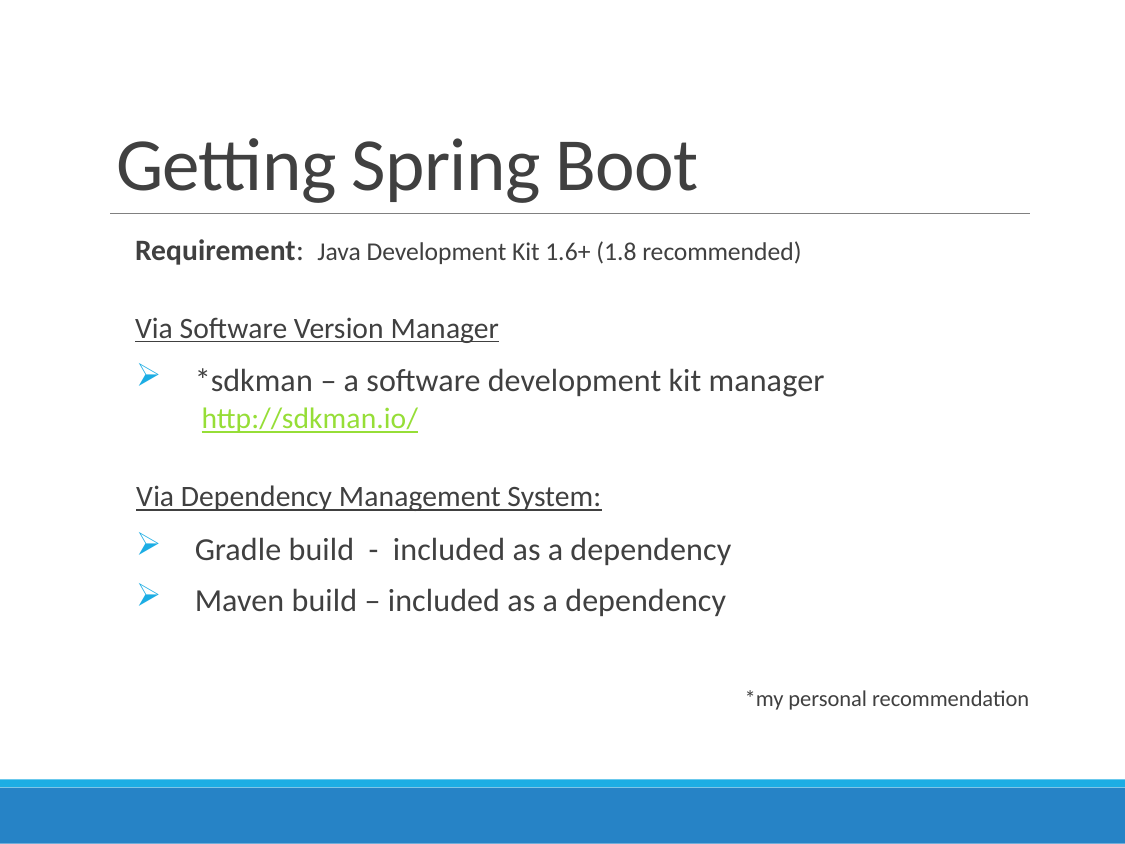

# Getting Spring Boot
Requirement:  Java Development Kit 1.6+ (1.8 recommended)

Via Software Version Manager
*sdkman – a software development kit manager
	 http://sdkman.io/

Via Dependency Management System:
Gradle build  -  included as a dependency
Maven build – included as a dependency

*my personal recommendation